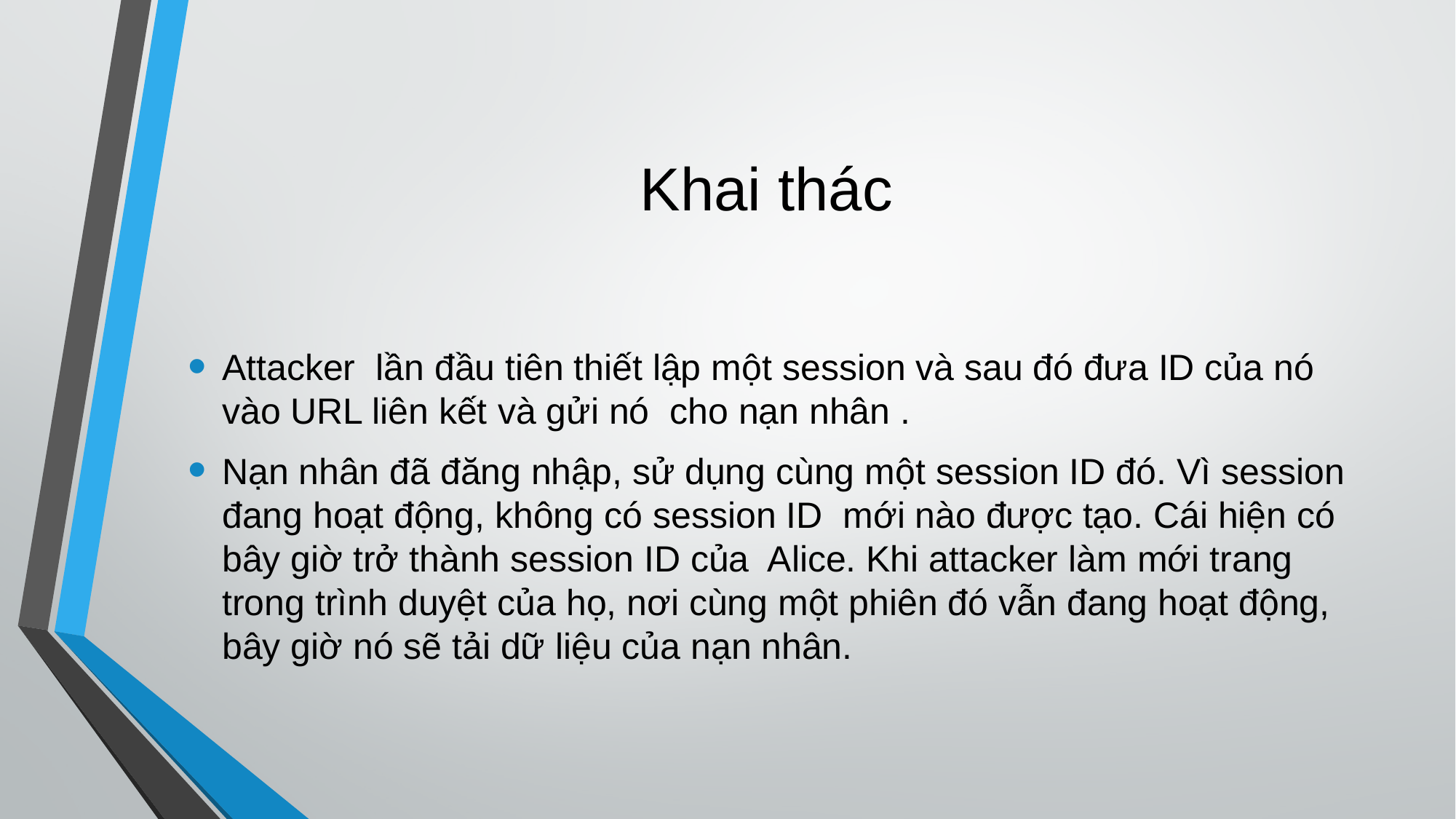

# Khai thác
Attacker  lần đầu tiên thiết lập một session và sau đó đưa ID của nó vào URL liên kết và gửi nó  cho nạn nhân .
Nạn nhân đã đăng nhập, sử dụng cùng một session ID đó. Vì session đang hoạt động, không có session ID  mới nào được tạo. Cái hiện có bây giờ trở thành session ID của  Alice. Khi attacker làm mới trang trong trình duyệt của họ, nơi cùng một phiên đó vẫn đang hoạt động, bây giờ nó sẽ tải dữ liệu của nạn nhân.